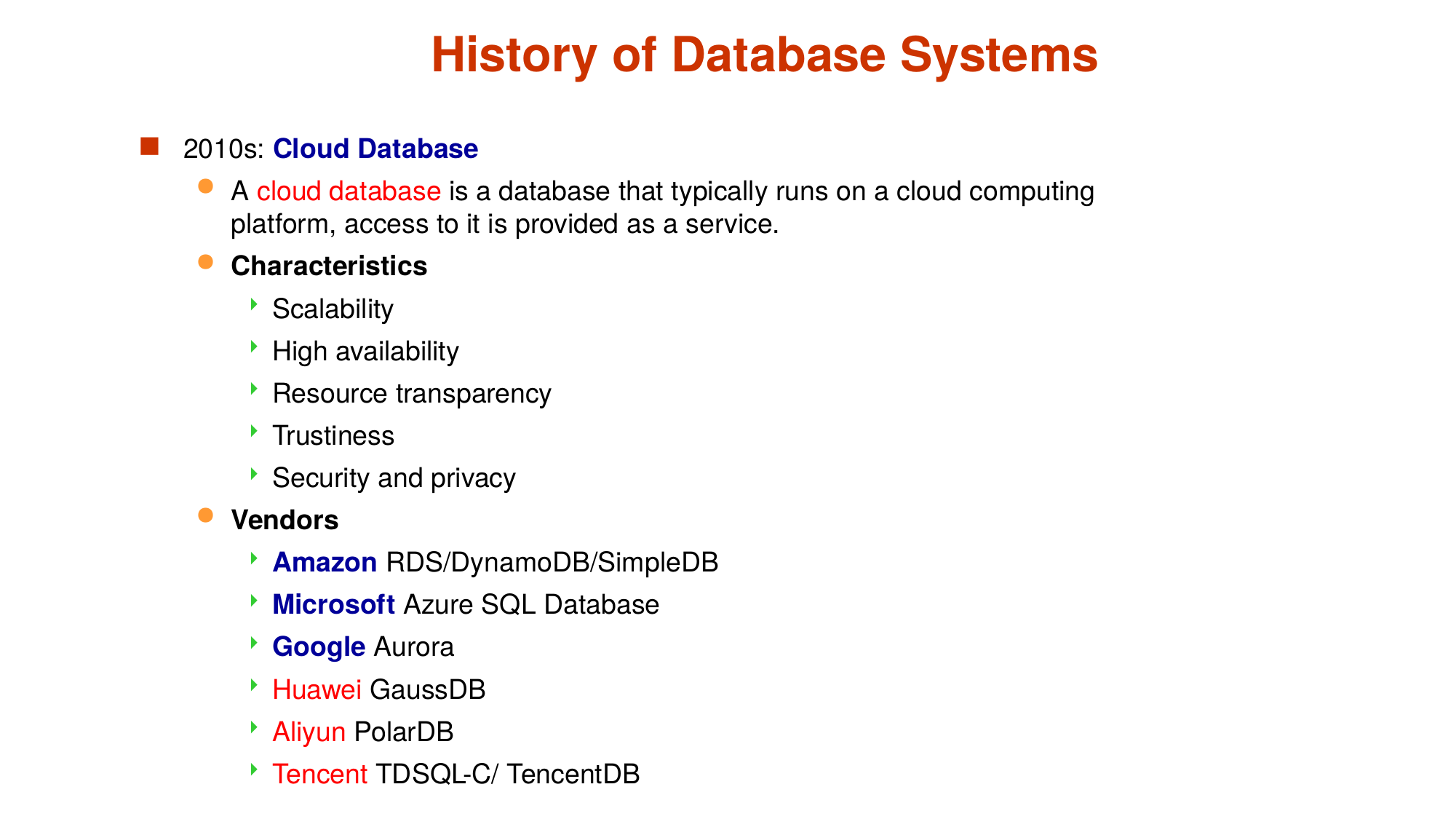

# History of Database Systems
2010s: Cloud Database
A cloud database is a database that typically runs on a cloud computing platform, access to it is provided as a service.
Characteristics
Scalability
High availability
Resource transparency
Trustiness
Security and privacy
Vendors
Amazon RDS/DynamoDB/SimpleDB
Microsoft Azure SQL Database
Google Aurora
Huawei GaussDB
Aliyun PolarDB
Tencent TDSQL-C/ TencentDB